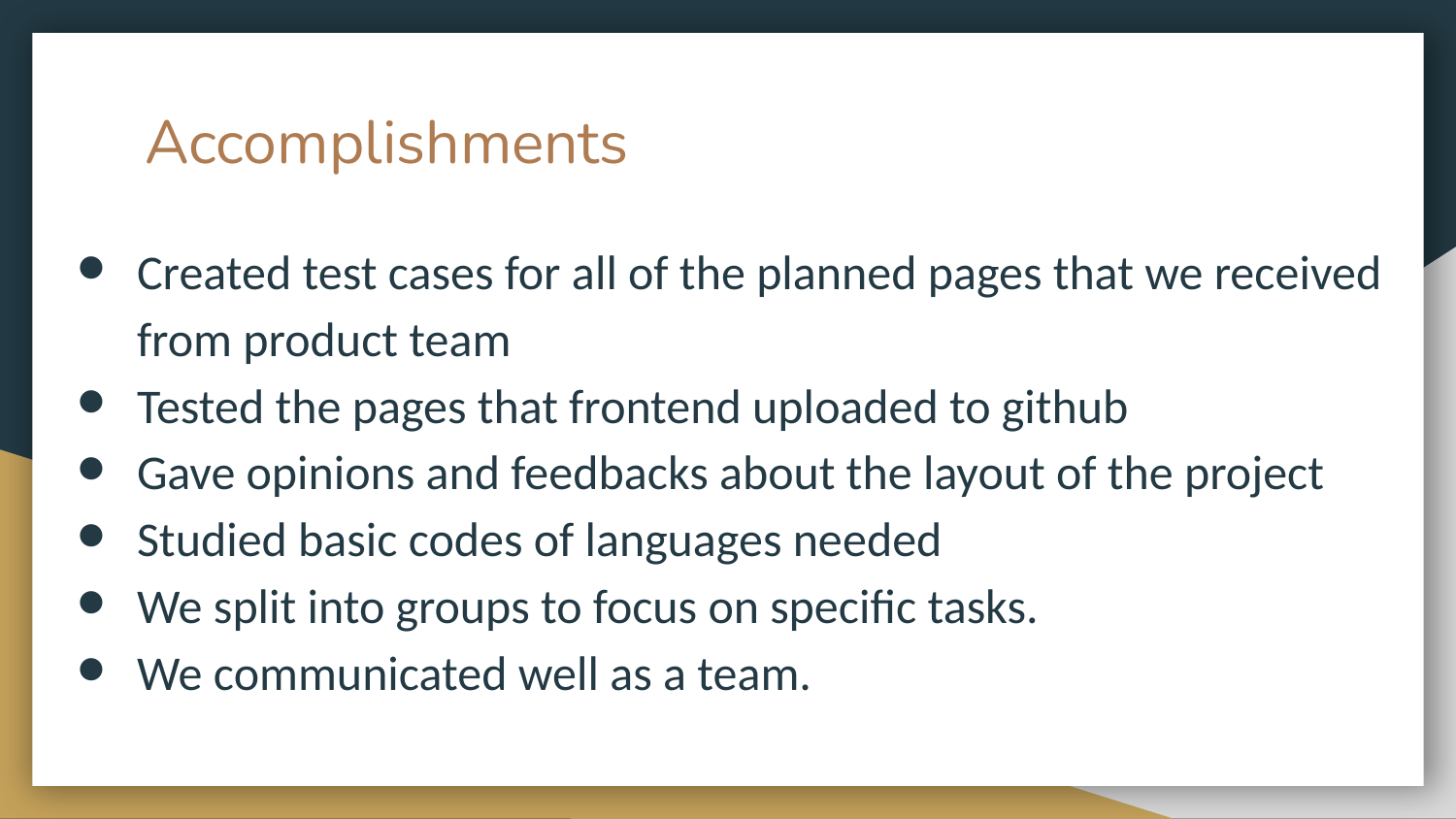

# Accomplishments
Created test cases for all of the planned pages that we received from product team
Tested the pages that frontend uploaded to github
Gave opinions and feedbacks about the layout of the project
Studied basic codes of languages needed
We split into groups to focus on specific tasks.
We communicated well as a team.